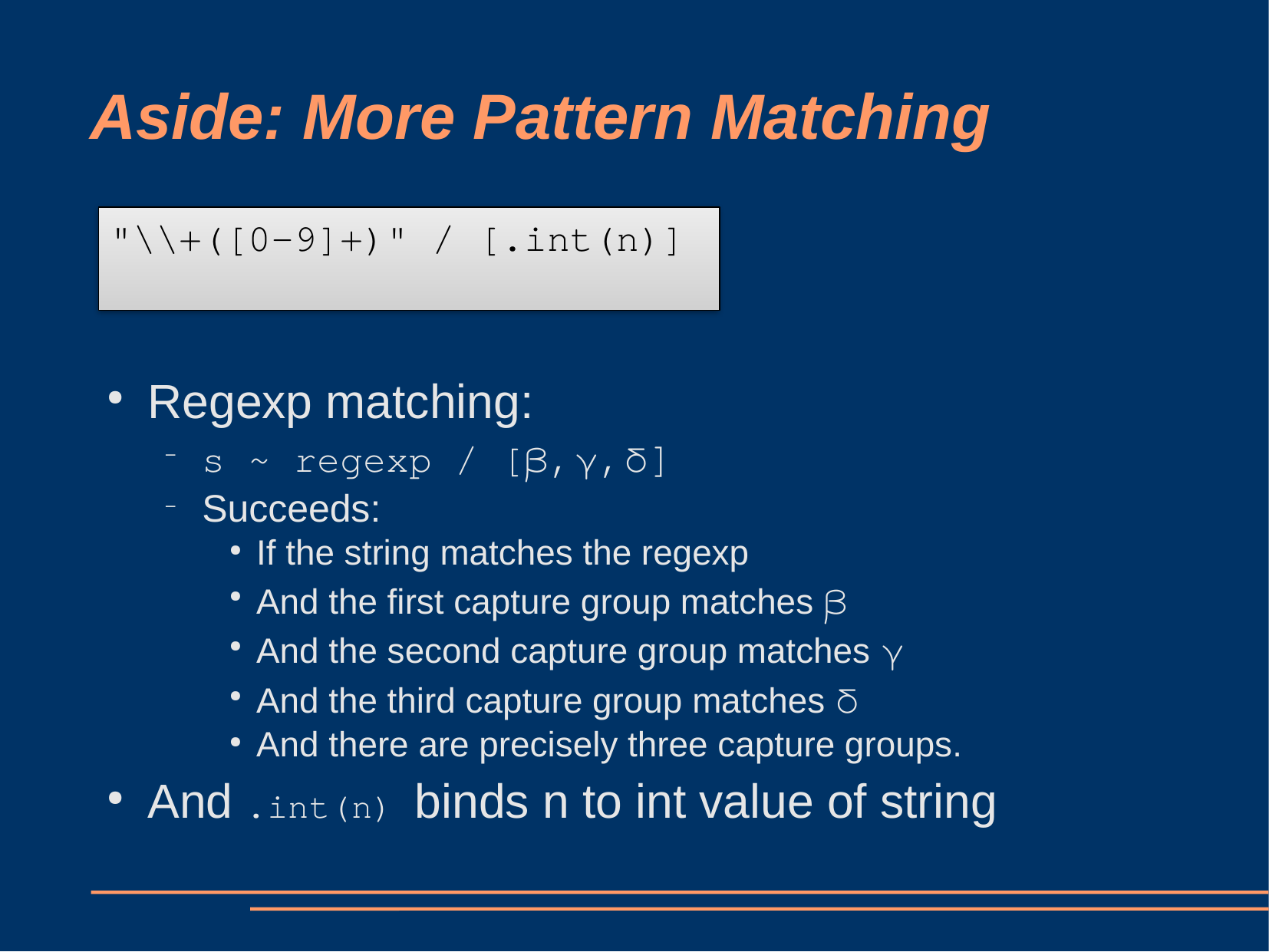

# Aside: More Pattern Matching
"\\+([0-9]+)" / [.int(n)]

Regexp matching:
s ~ regexp / [β,γ,δ]
Succeeds:
If the string matches the regexp
And the first capture group matches β
And the second capture group matches γ
And the third capture group matches δ
And there are precisely three capture groups.
And .int(n) binds n to int value of string